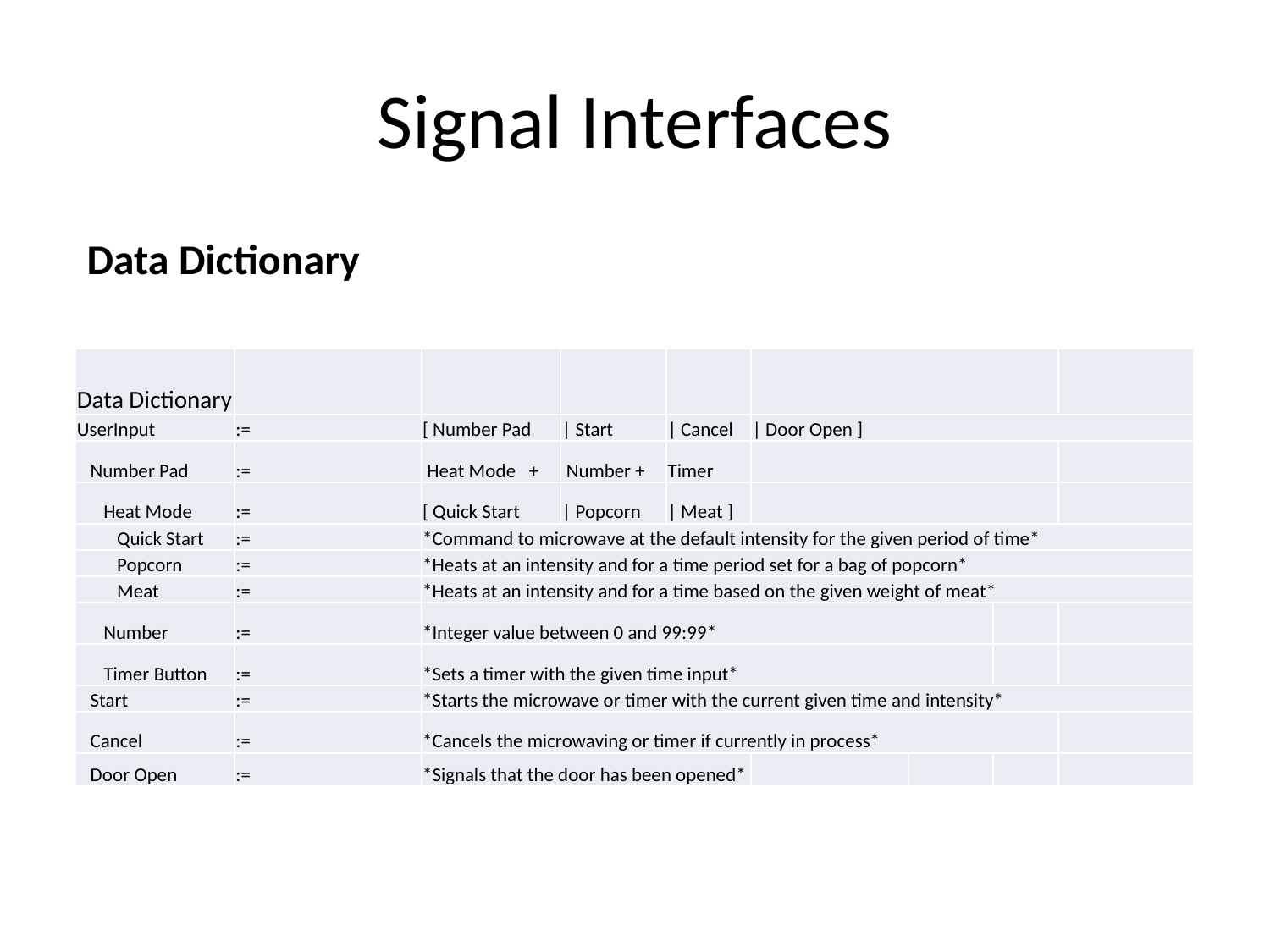

# Signal Interfaces
Data Dictionary
| Data Dictionary |  |  |  |  |  |  |  |  |
| --- | --- | --- | --- | --- | --- | --- | --- | --- |
| UserInput | := | [ Number Pad | | Start | | Cancel | | Door Open ] |  |  |  |
| Number Pad | := | Heat Mode + | Number + | Timer |  |  |  |  |
| Heat Mode | := | [ Quick Start | | Popcorn | | Meat ] |  |  |  |  |
| Quick Start | := | \*Command to microwave at the default intensity for the given period of time\* |  |  |  |  |  |  |
| Popcorn | := | \*Heats at an intensity and for a time period set for a bag of popcorn\* |  |  |  |  |  |  |
| Meat | := | \*Heats at an intensity and for a time based on the given weight of meat\* |  |  |  |  |  |  |
| Number | := | \*Integer value between 0 and 99:99\* |  |  |  |  |  |  |
| Timer Button | := | \*Sets a timer with the given time input\* |  |  |  |  |  |  |
| Start | := | \*Starts the microwave or timer with the current given time and intensity\* |  |  |  |  |  |  |
| Cancel | := | \*Cancels the microwaving or timer if currently in process\* |  |  |  |  |  |  |
| Door Open | := | \*Signals that the door has been opened\* |  |  |  |  |  |  |